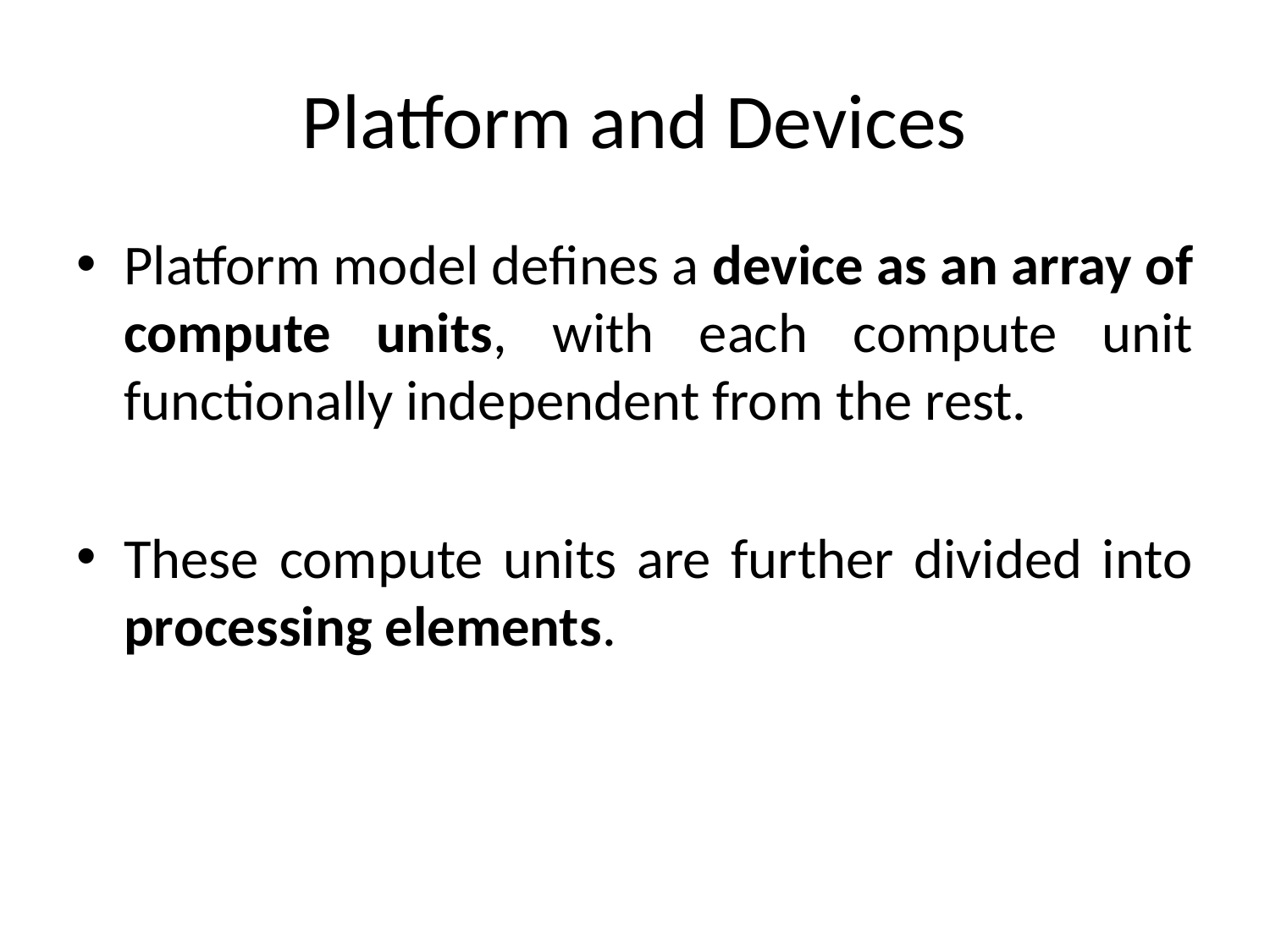

# Platform and Devices
Platform model defines a device as an array of compute units, with each compute unit functionally independent from the rest.

These compute units are further divided into processing elements.